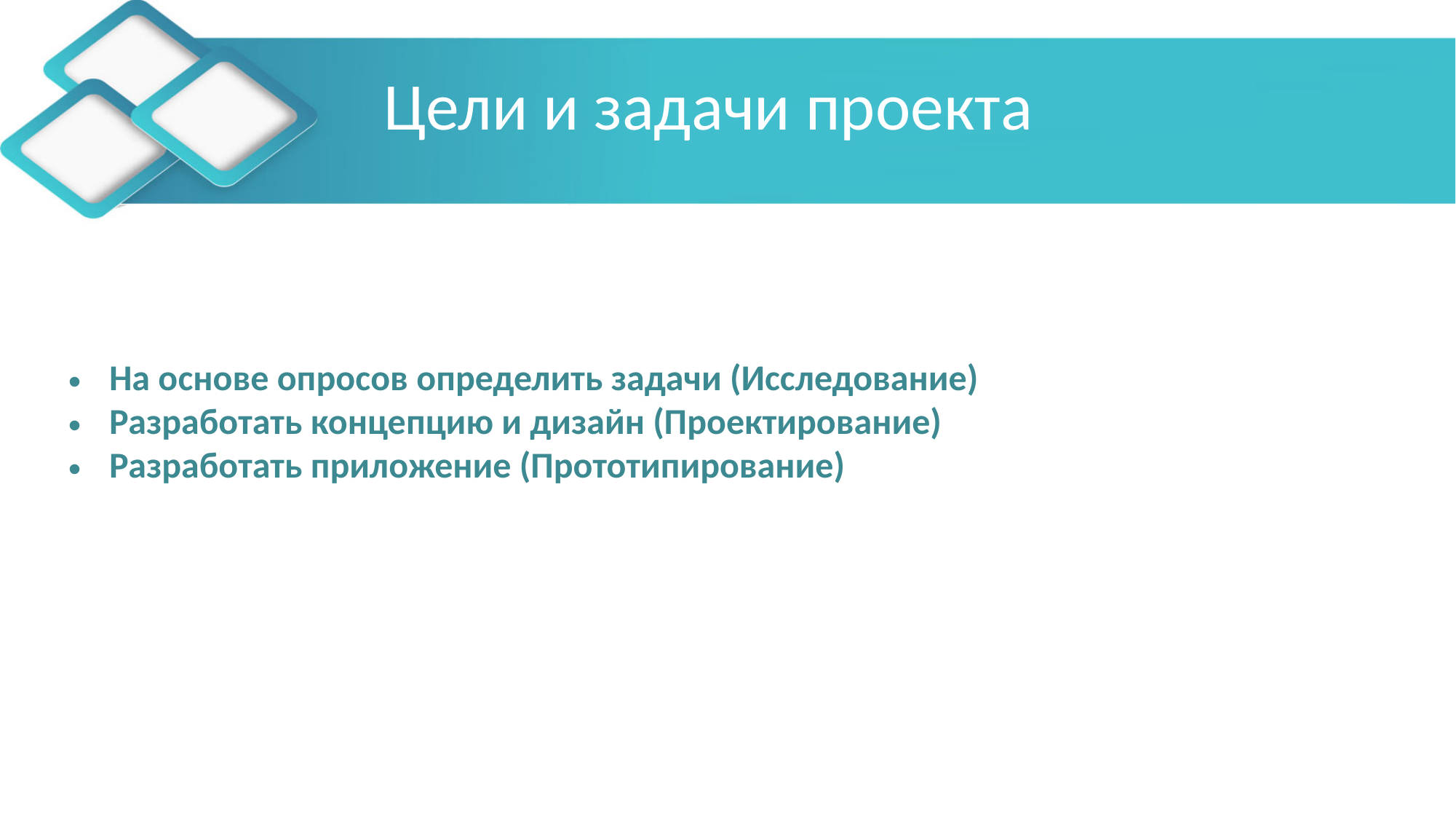

# Цели и задачи проекта
На основе опросов определить задачи (Исследование)
Разработать концепцию и дизайн (Проектирование)
Разработать приложение (Прототипирование)